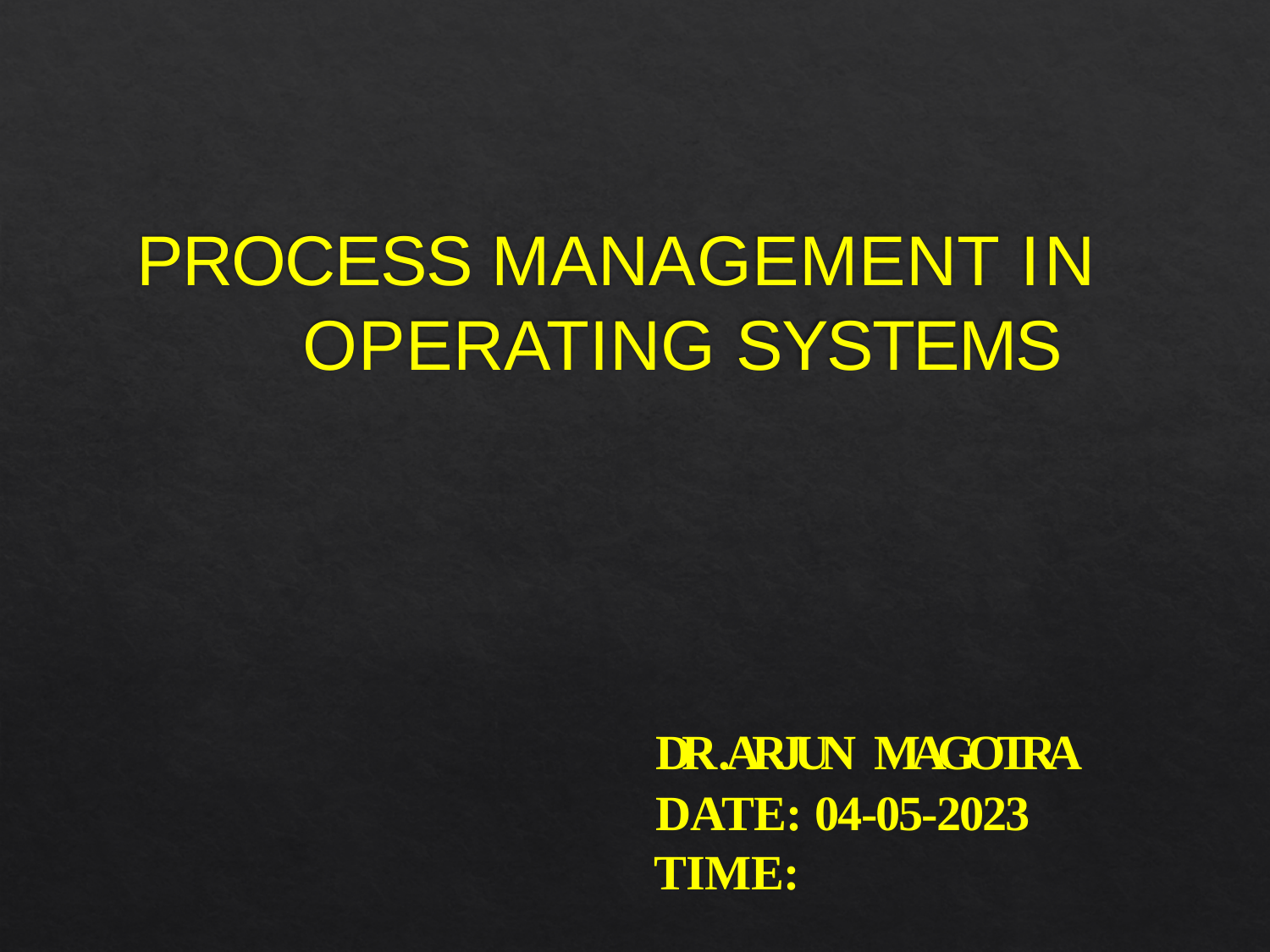

# PROCESS MANAGEMENT IN  OPERATING SYSTEMS
DR   .  ARJUN        MAGOTRA
DATE: 04-05-2023
  TIME: